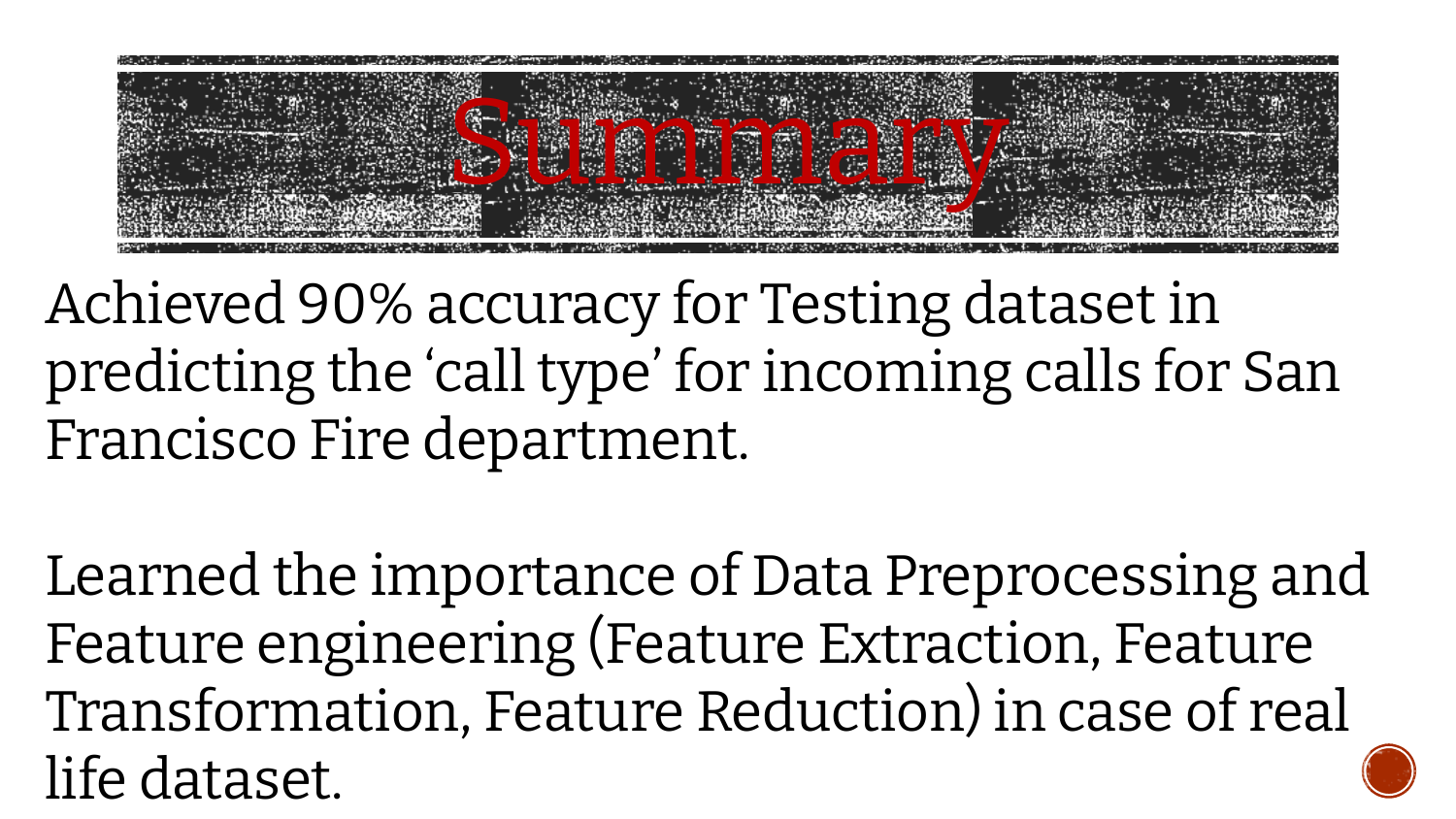

Summary

Achieved 90% accuracy for Testing dataset in predicting the ‘call type’ for incoming calls for San Francisco Fire department.

Learned the importance of Data Preprocessing and Feature engineering (Feature Extraction, Feature Transformation, Feature Reduction) in case of real life dataset.